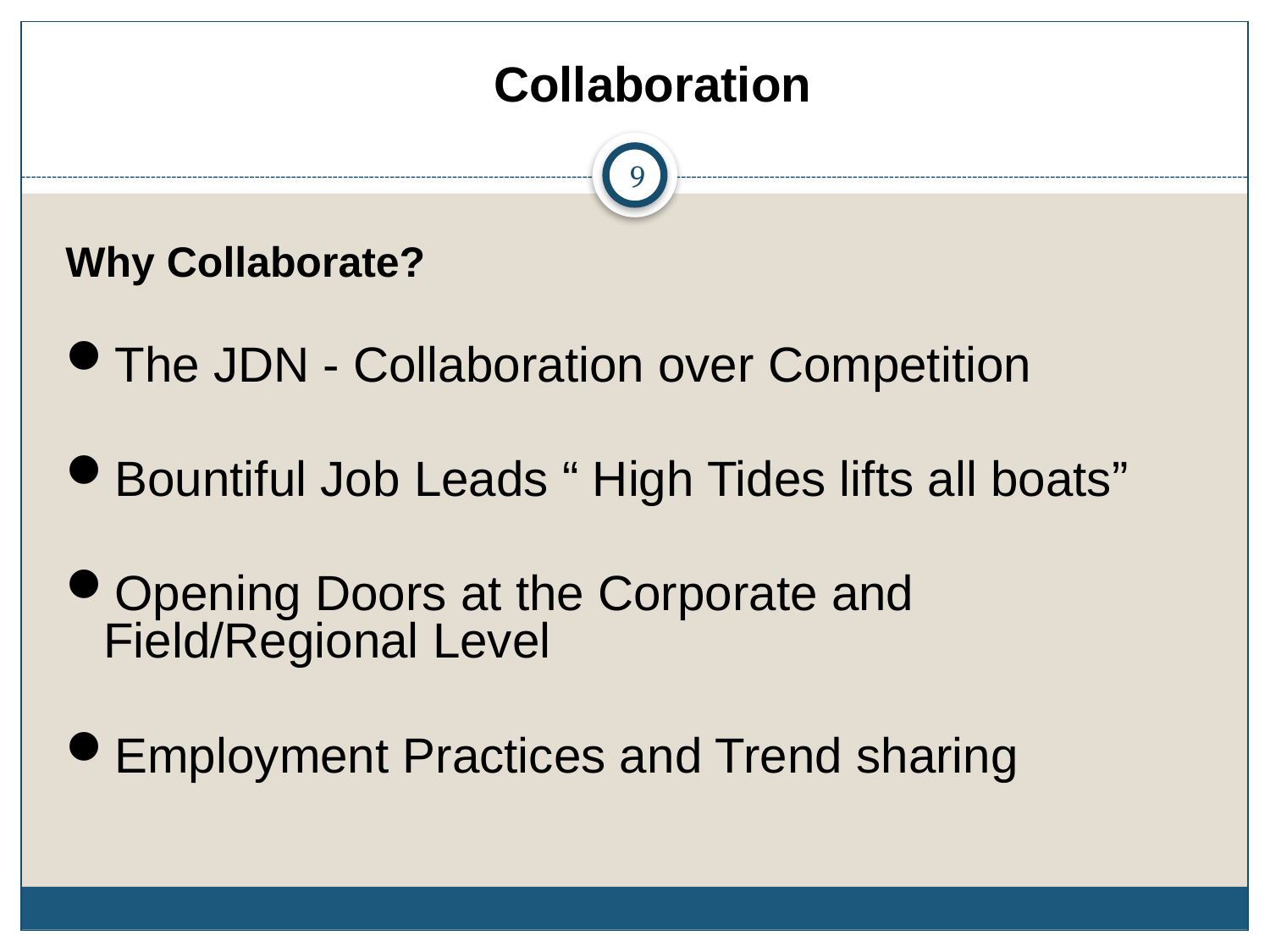

Collaboration
9

Why Collaborate?

The JDN - Collaboration over Competition

Bountiful Job Leads “ High Tides lifts all boats”

Opening Doors at the Corporate and Field/Regional Level

Employment Practices and Trend sharing